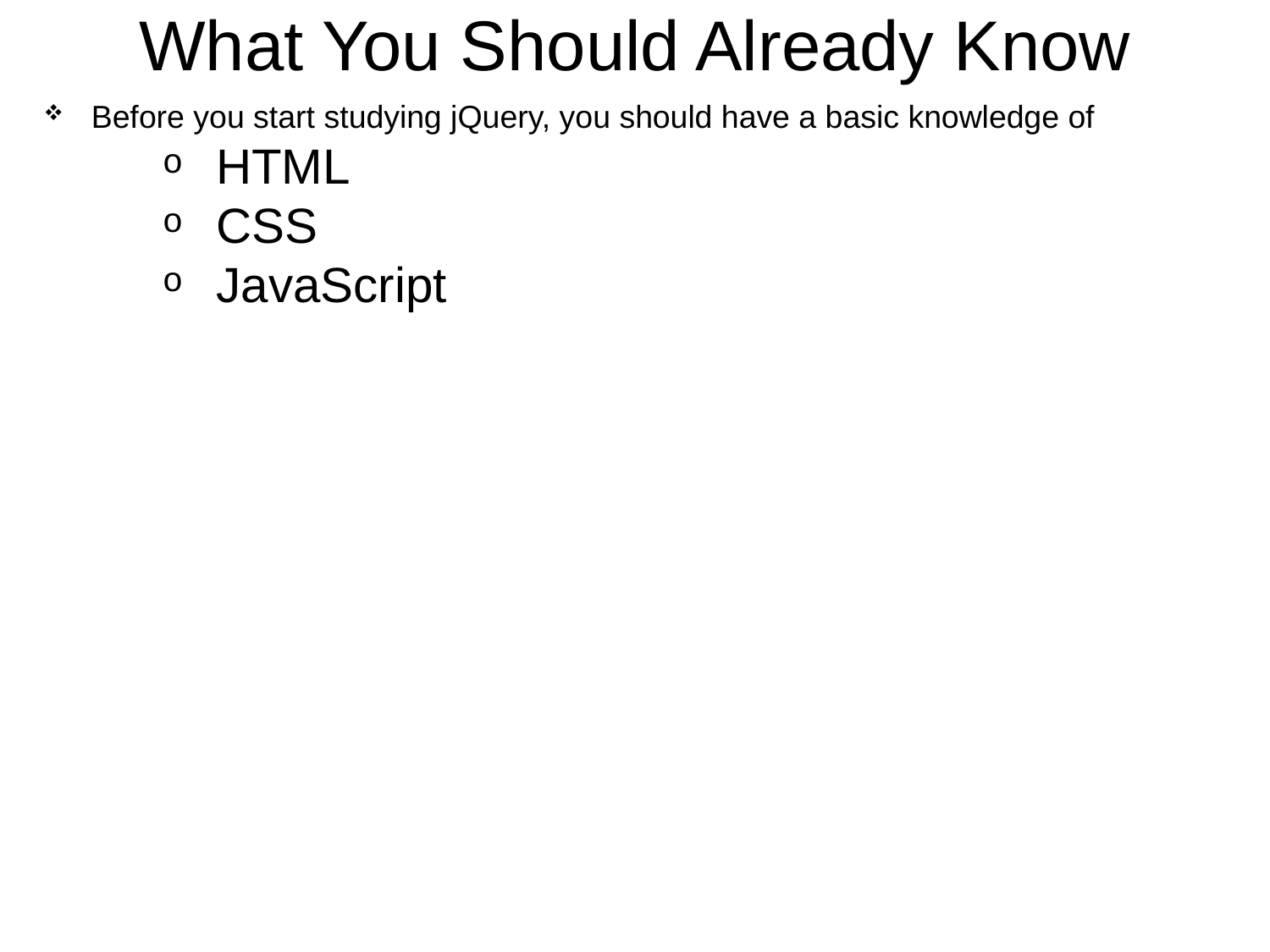

# What You Should Already Know
Before you start studying jQuery, you should have a basic knowledge of
 HTML
 CSS
 JavaScript